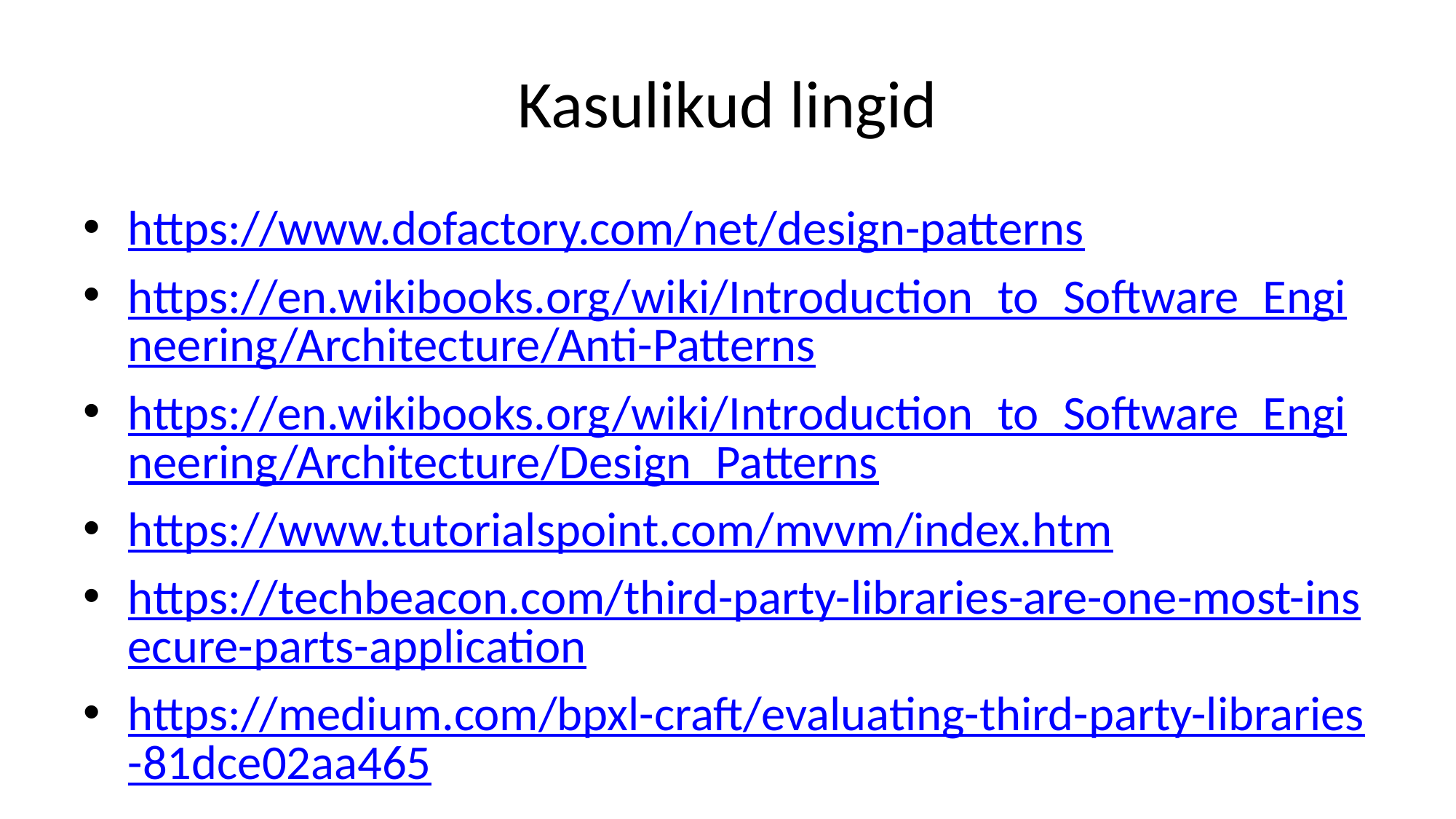

# Kasulikud lingid
https://www.dofactory.com/net/design-patterns
https://en.wikibooks.org/wiki/Introduction_to_Software_Engineering/Architecture/Anti-Patterns
https://en.wikibooks.org/wiki/Introduction_to_Software_Engineering/Architecture/Design_Patterns
https://www.tutorialspoint.com/mvvm/index.htm
https://techbeacon.com/third-party-libraries-are-one-most-insecure-parts-application
https://medium.com/bpxl-craft/evaluating-third-party-libraries-81dce02aa465